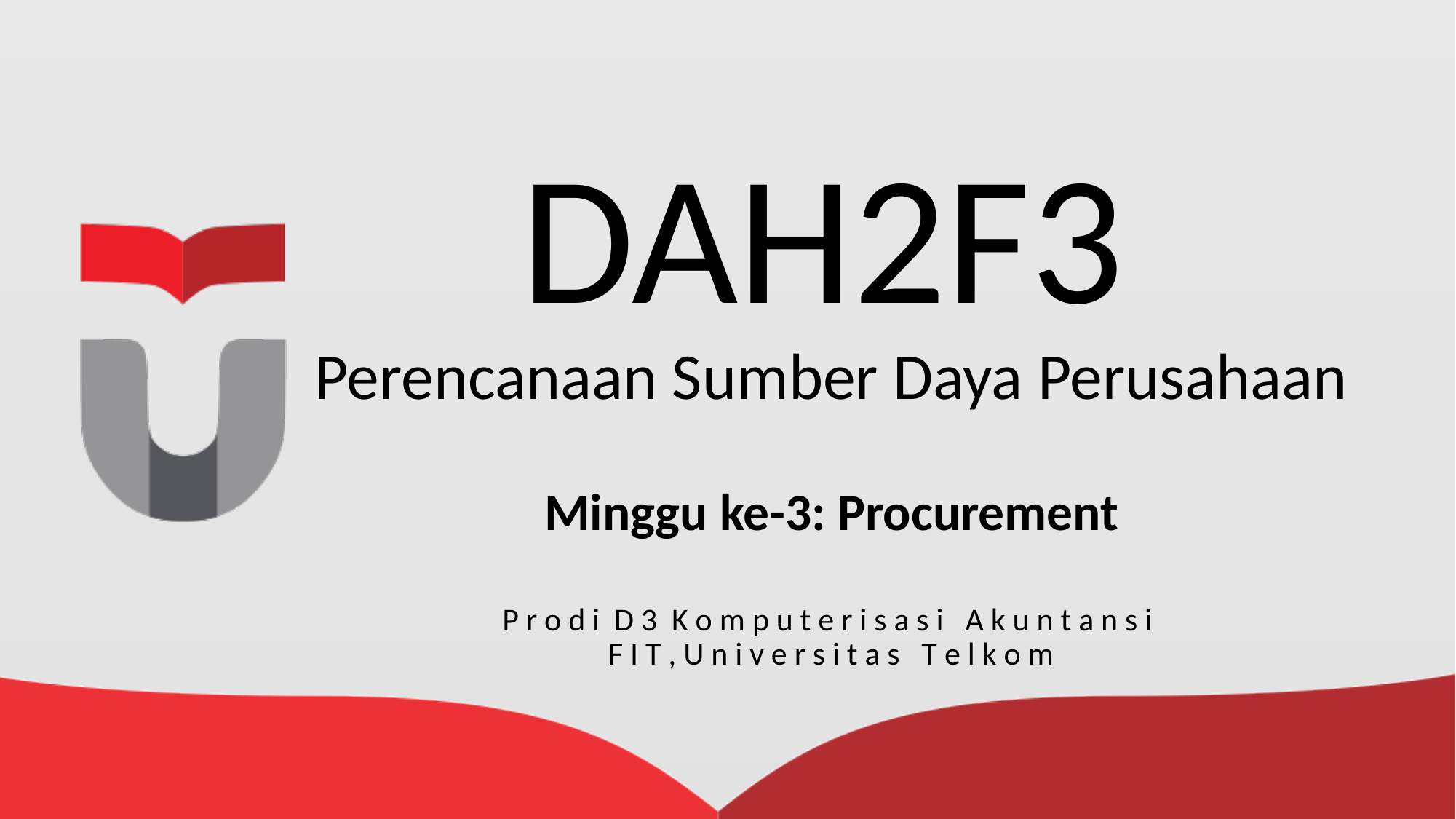

# DAH2F3 Perencanaan Sumber Daya Perusahaan
Minggu ke-3: Procurement

P r o d i  D 3  K o m p u t e r i s a s i   A k u n t a n s i
F I T , U n i v e r s i t a s   T e l k o m